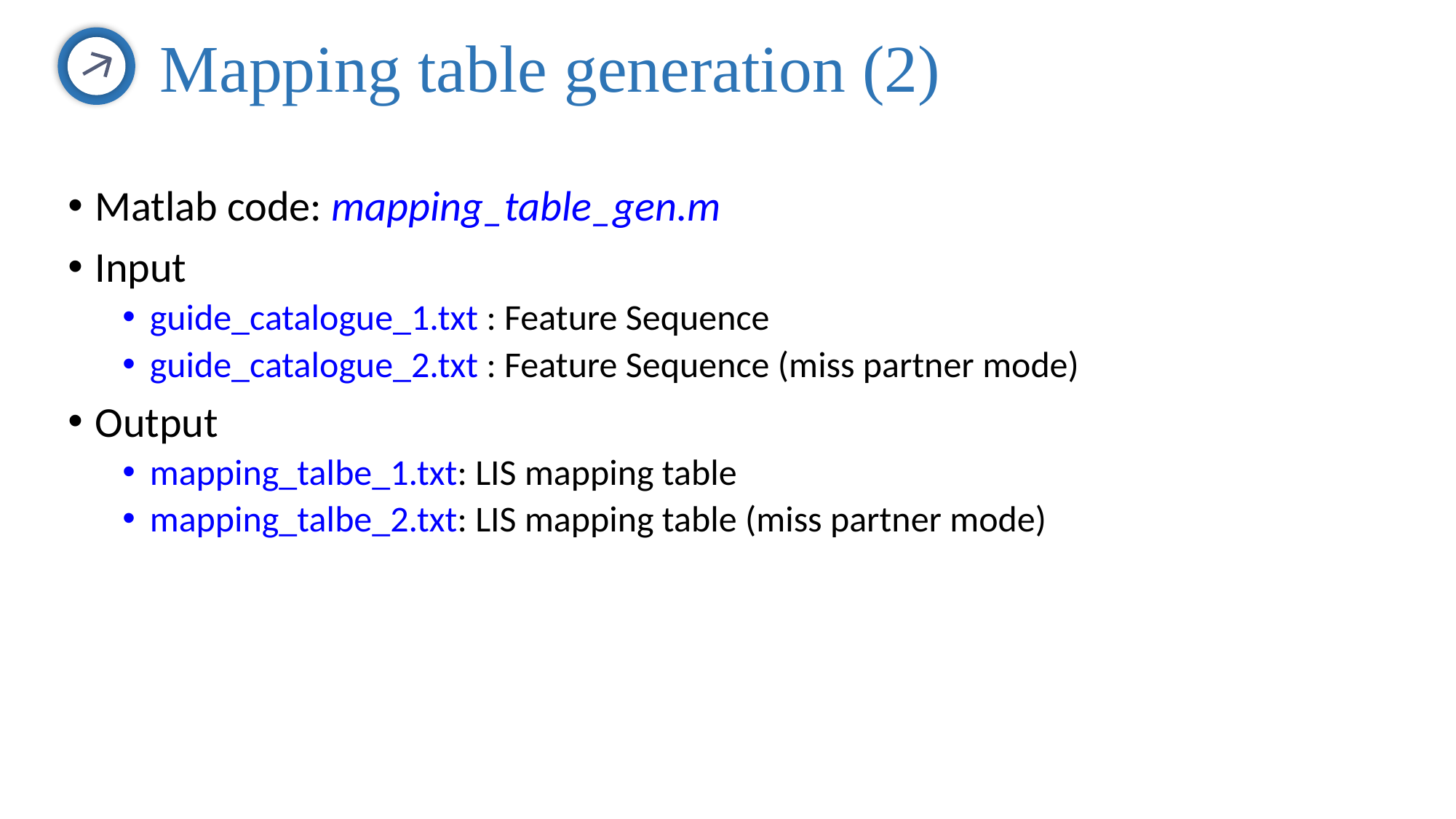

Mapping table generation (2)

Matlab code: mapping_table_gen.m
Input
guide_catalogue_1.txt : Feature Sequence
guide_catalogue_2.txt : Feature Sequence (miss partner mode)
Output
mapping_talbe_1.txt: LIS mapping table
mapping_talbe_2.txt: LIS mapping table (miss partner mode)